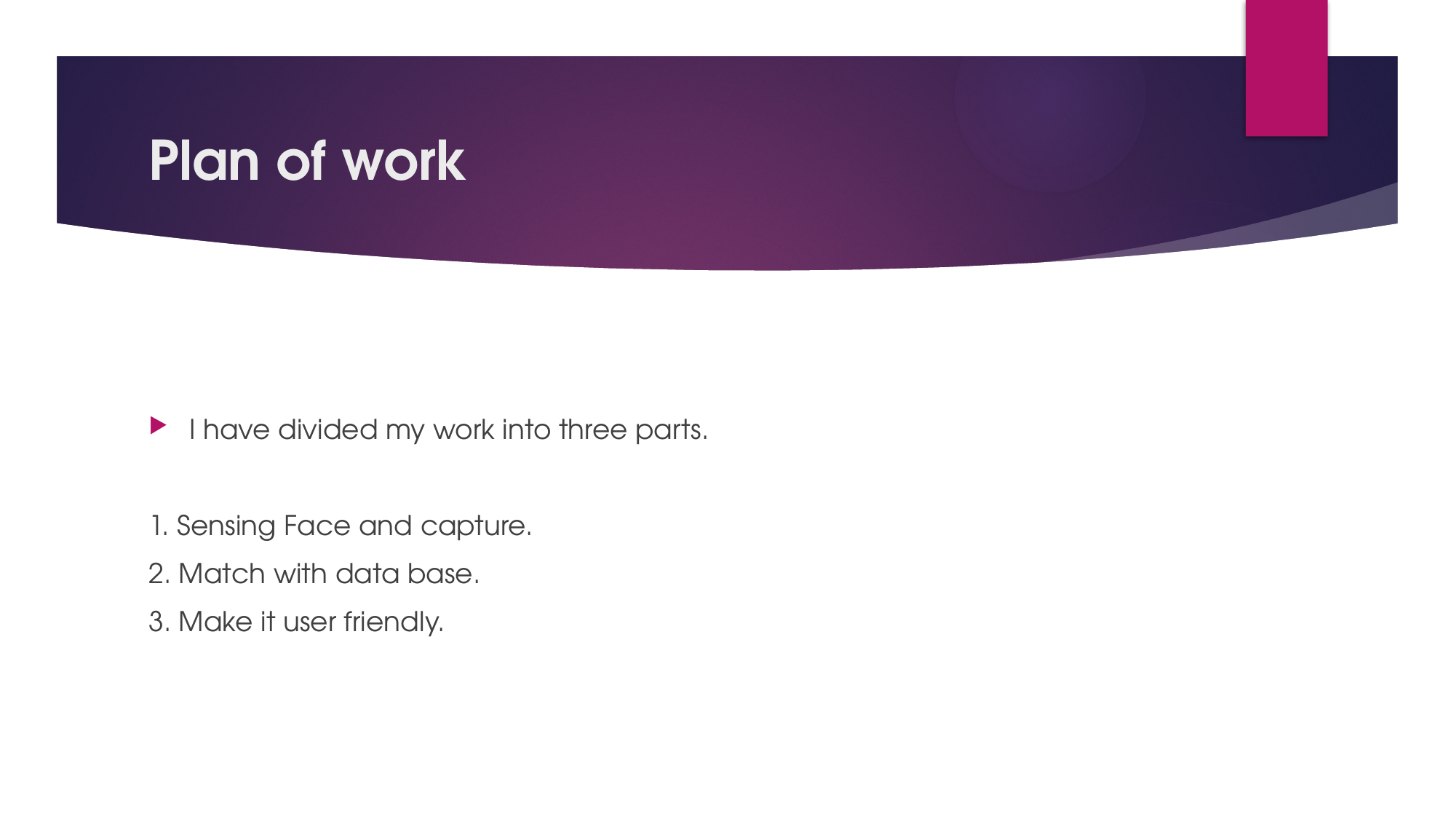

# Plan of work

I have divided my work into three parts.

1. Sensing Face and capture.
2. Match with data base.
3. Make it user friendly.